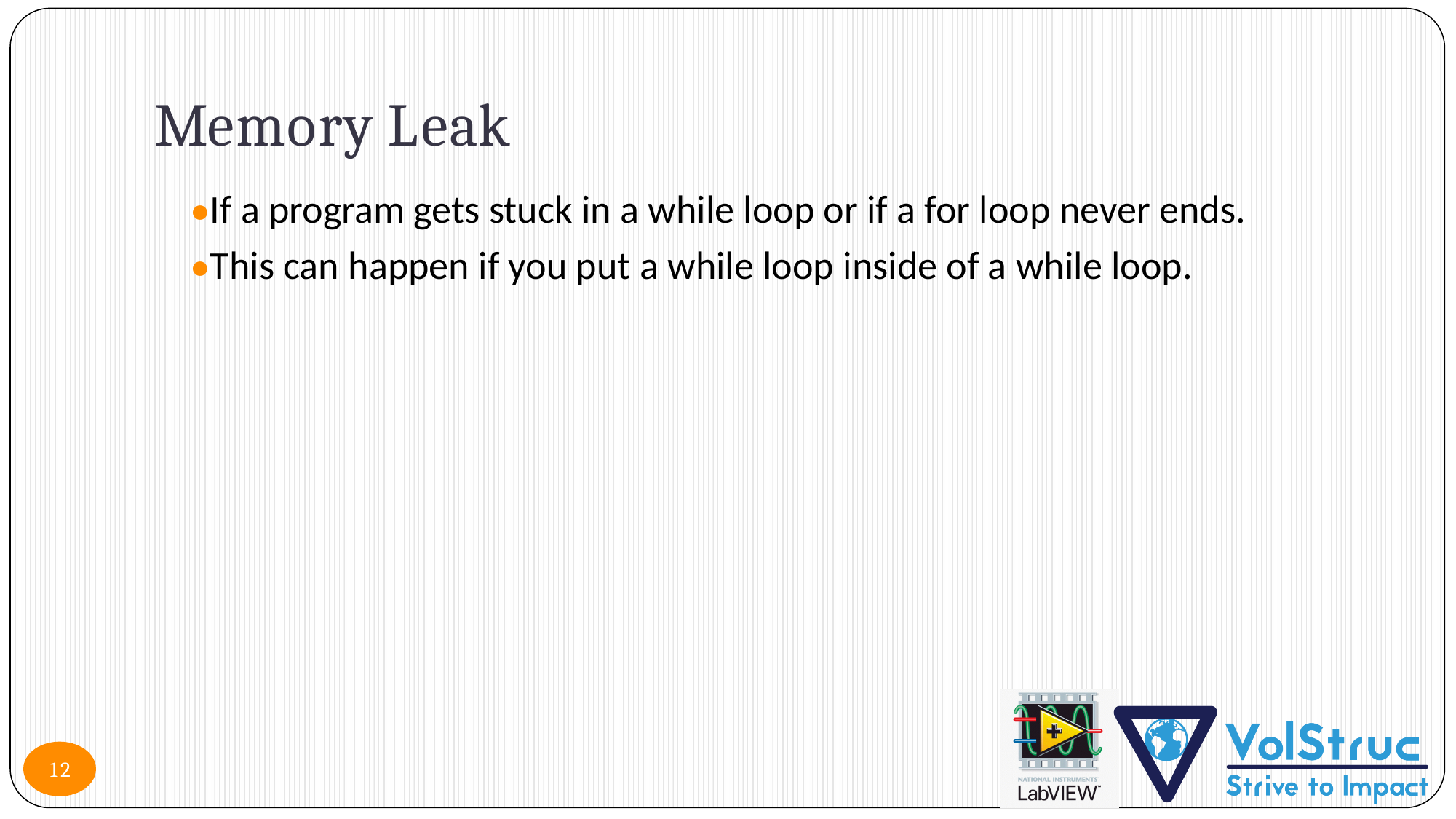

# Memory Leak
If a program gets stuck in a while loop or if a for loop never ends.
This can happen if you put a while loop inside of a while loop.
12